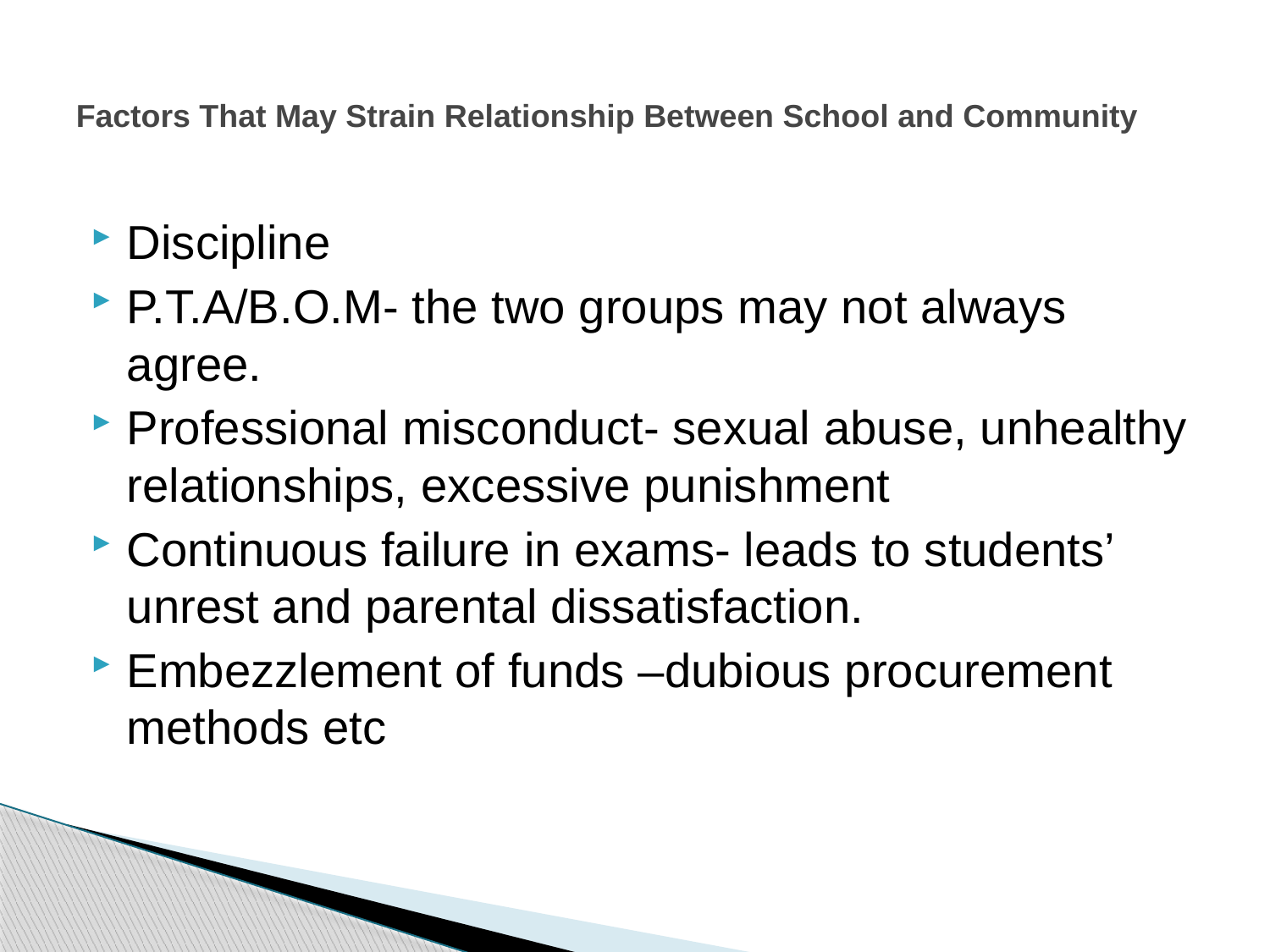

# Factors That May Strain Relationship Between School and Community
Discipline
P.T.A/B.O.M- the two groups may not always agree.
Professional misconduct- sexual abuse, unhealthy relationships, excessive punishment
Continuous failure in exams- leads to students’ unrest and parental dissatisfaction.
Embezzlement of funds –dubious procurement methods etc